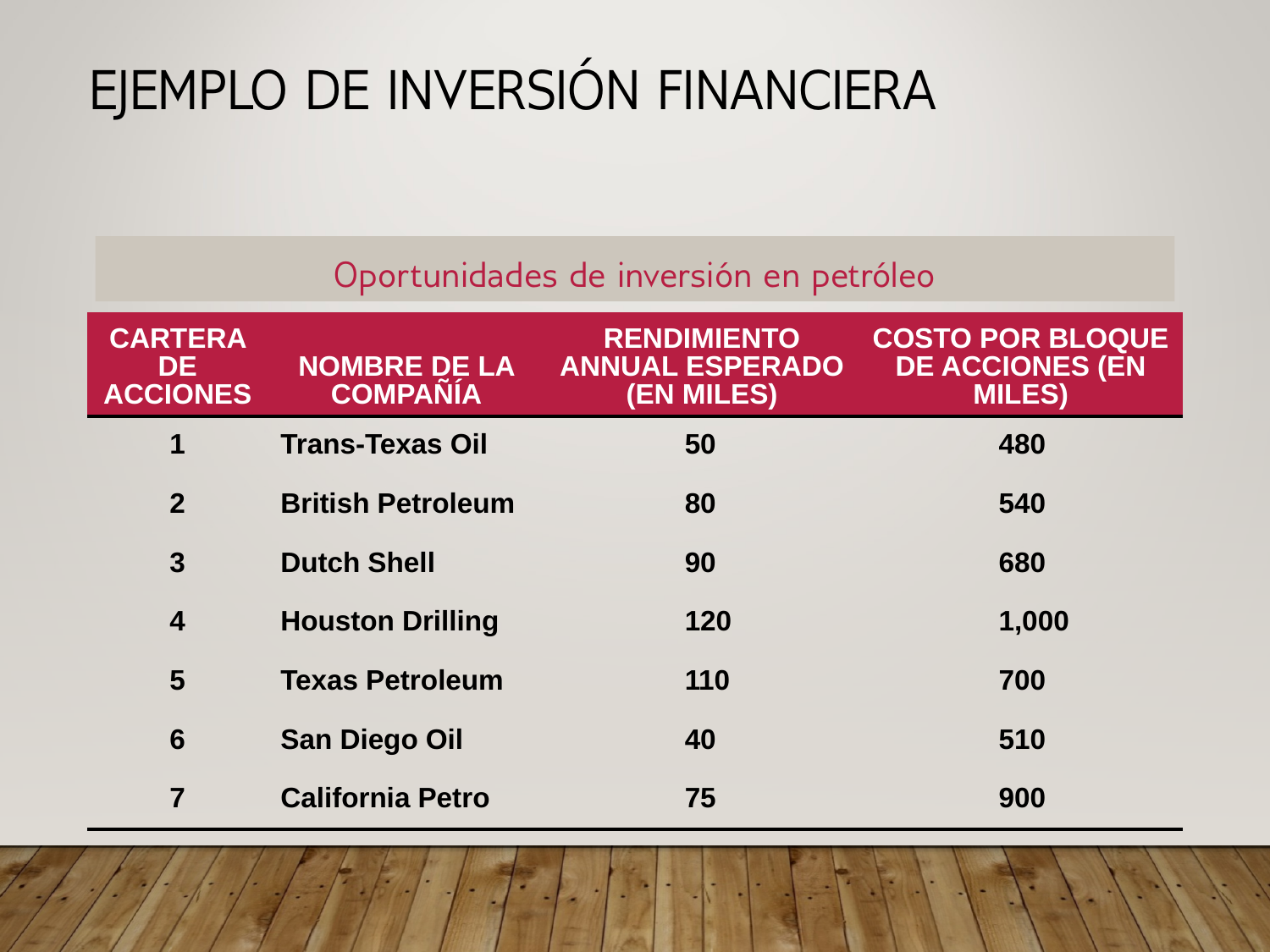

# Ejemplo de inversión financiera
Oportunidades de inversión en petróleo
| CARTERA DE ACCIONES | NOMBRE DE LA COMPAÑÍA | RENDIMIENTO ANNUAL ESPERADO (EN MILES) | COSTO POR BLOQUE DE ACCIONES (EN MILES) |
| --- | --- | --- | --- |
| 1 | Trans-Texas Oil | 50 | 480 |
| 2 | British Petroleum | 80 | 540 |
| 3 | Dutch Shell | 90 | 680 |
| 4 | Houston Drilling | 120 | 1,000 |
| 5 | Texas Petroleum | 110 | 700 |
| 6 | San Diego Oil | 40 | 510 |
| 7 | California Petro | 75 | 900 |